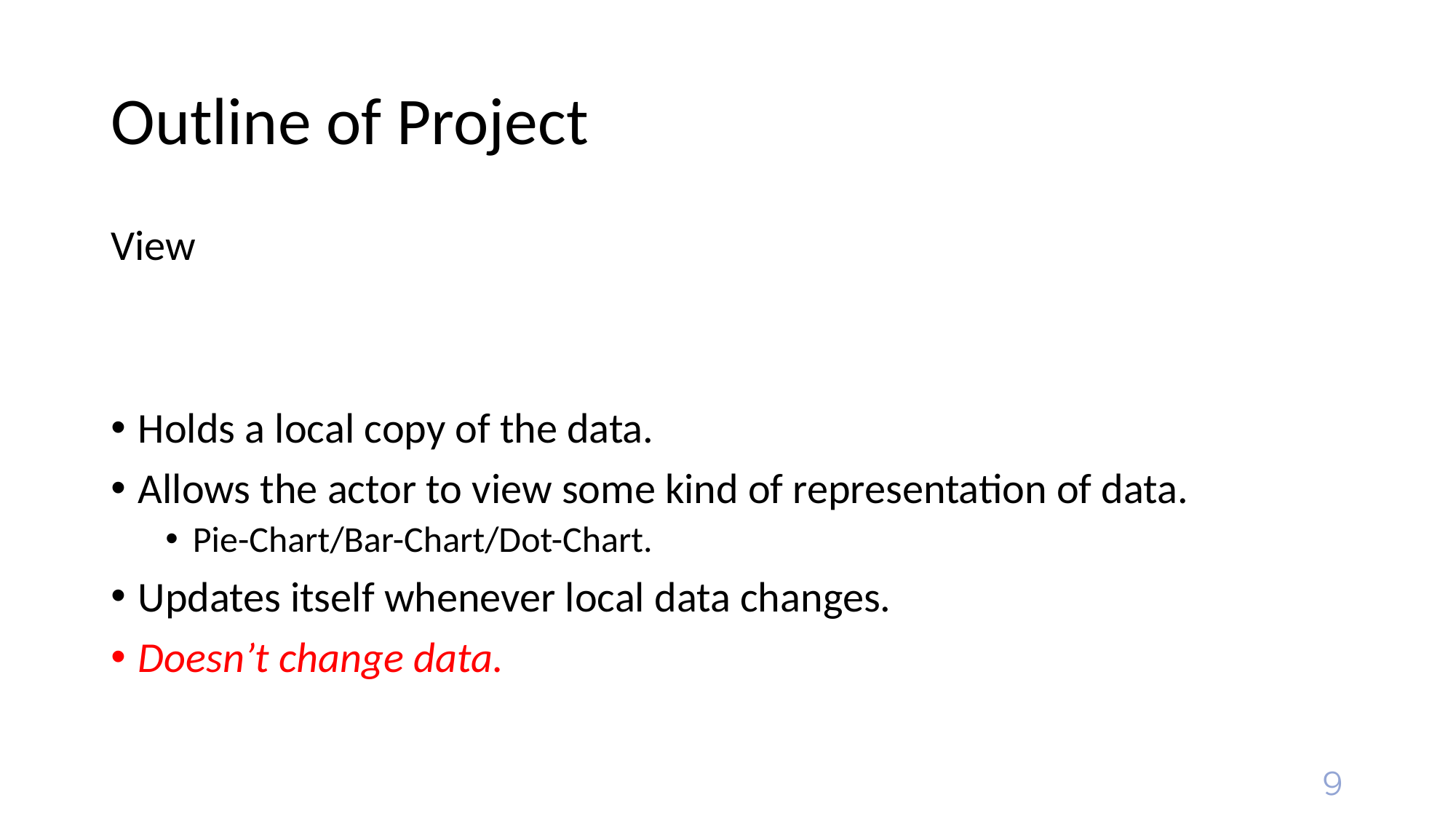

# Outline of Project
View

Holds a local copy of the data.
Allows the actor to view some kind of representation of data.
Pie-Chart/Bar-Chart/Dot-Chart.
Updates itself whenever local data changes.
Doesn’t change data.
9